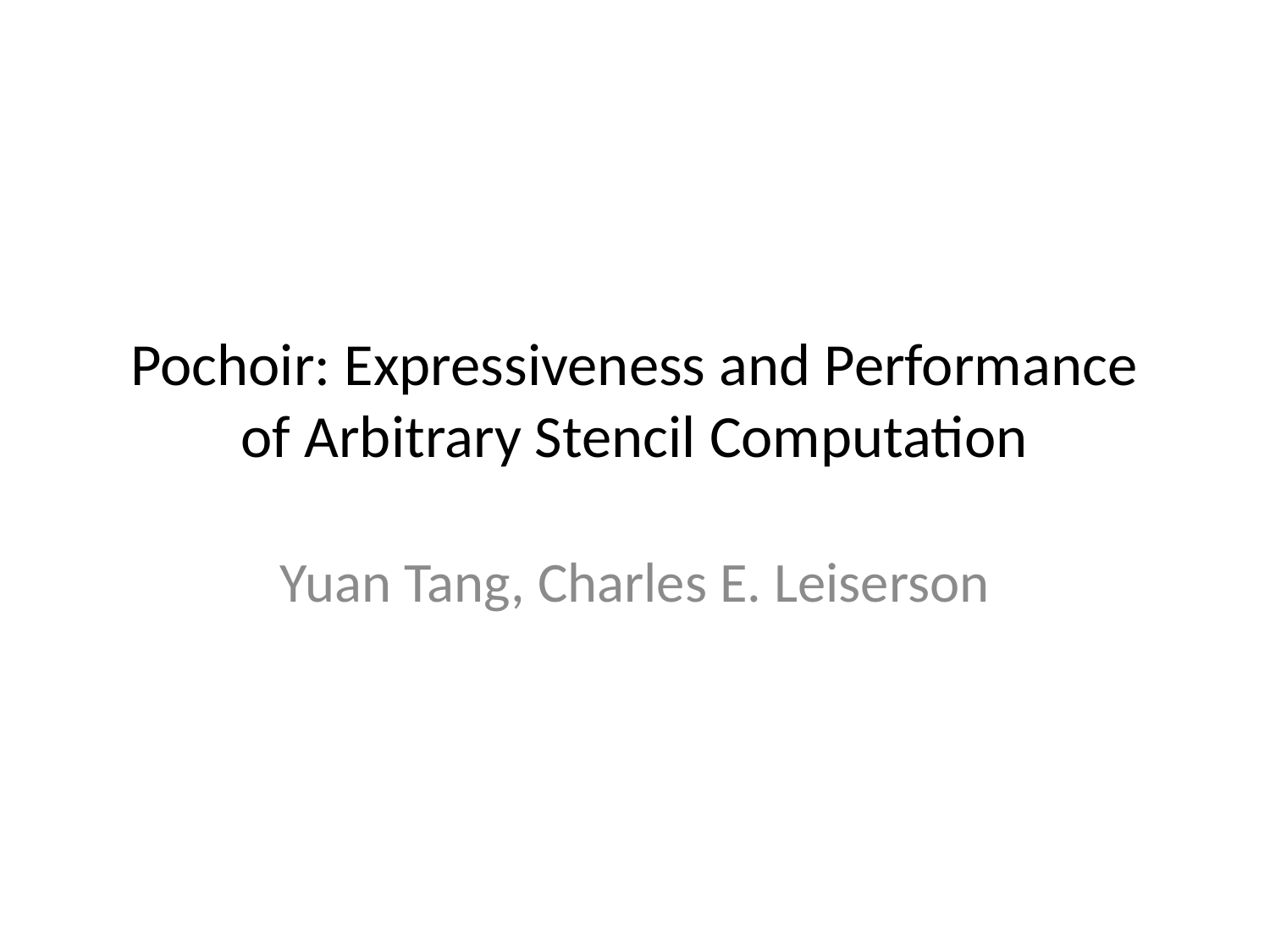

# Pochoir: Expressiveness and Performance of Arbitrary Stencil Computation
Yuan Tang, Charles E. Leiserson